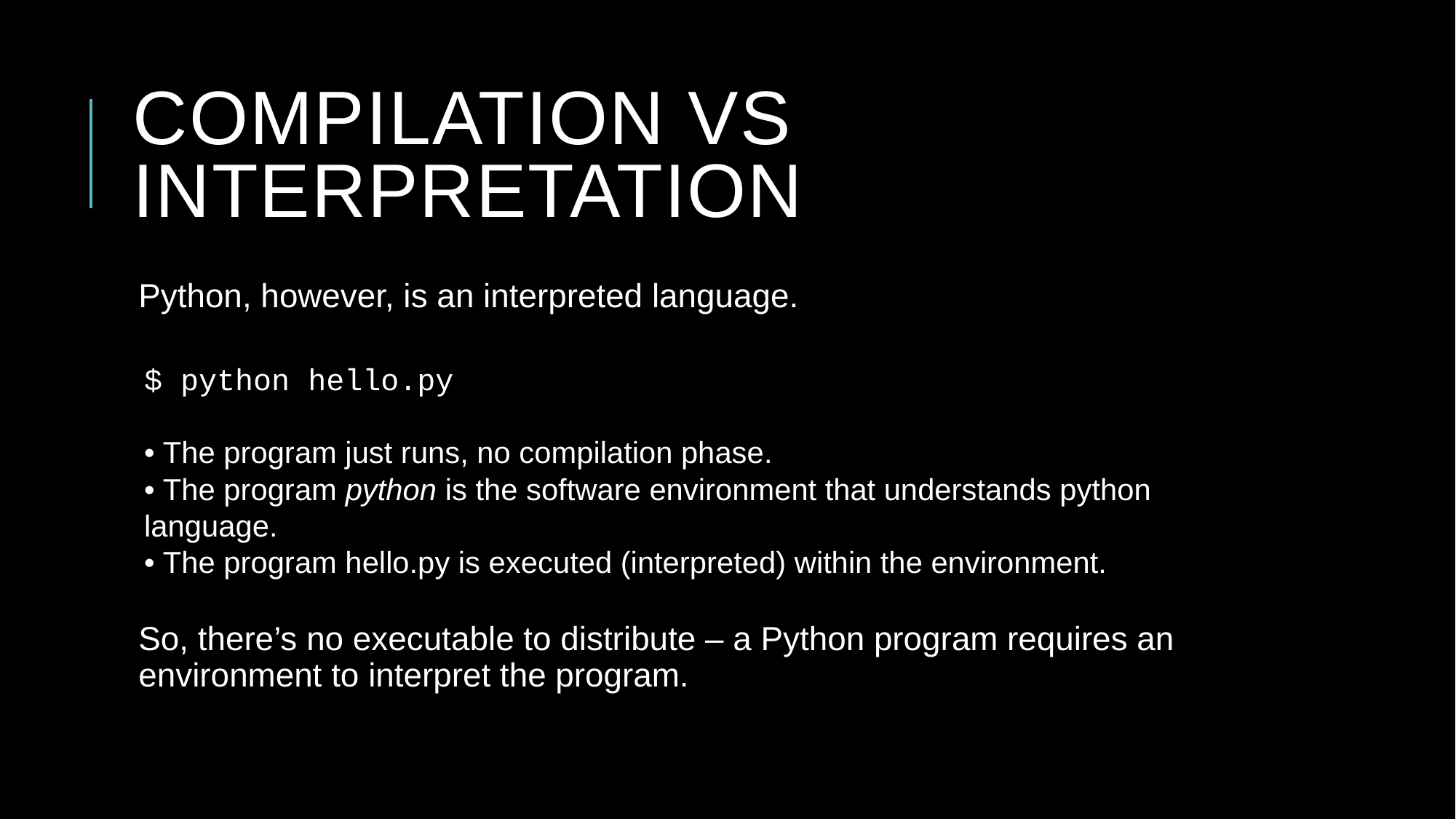

# Compilation vs interpretation
Python, however, is an interpreted language.

So, there’s no executable to distribute – a Python program requires an environment to interpret the program.
$ python hello.py
• The program just runs, no compilation phase.
• The program python is the software environment that understands python language.
• The program hello.py is executed (interpreted) within the environment.